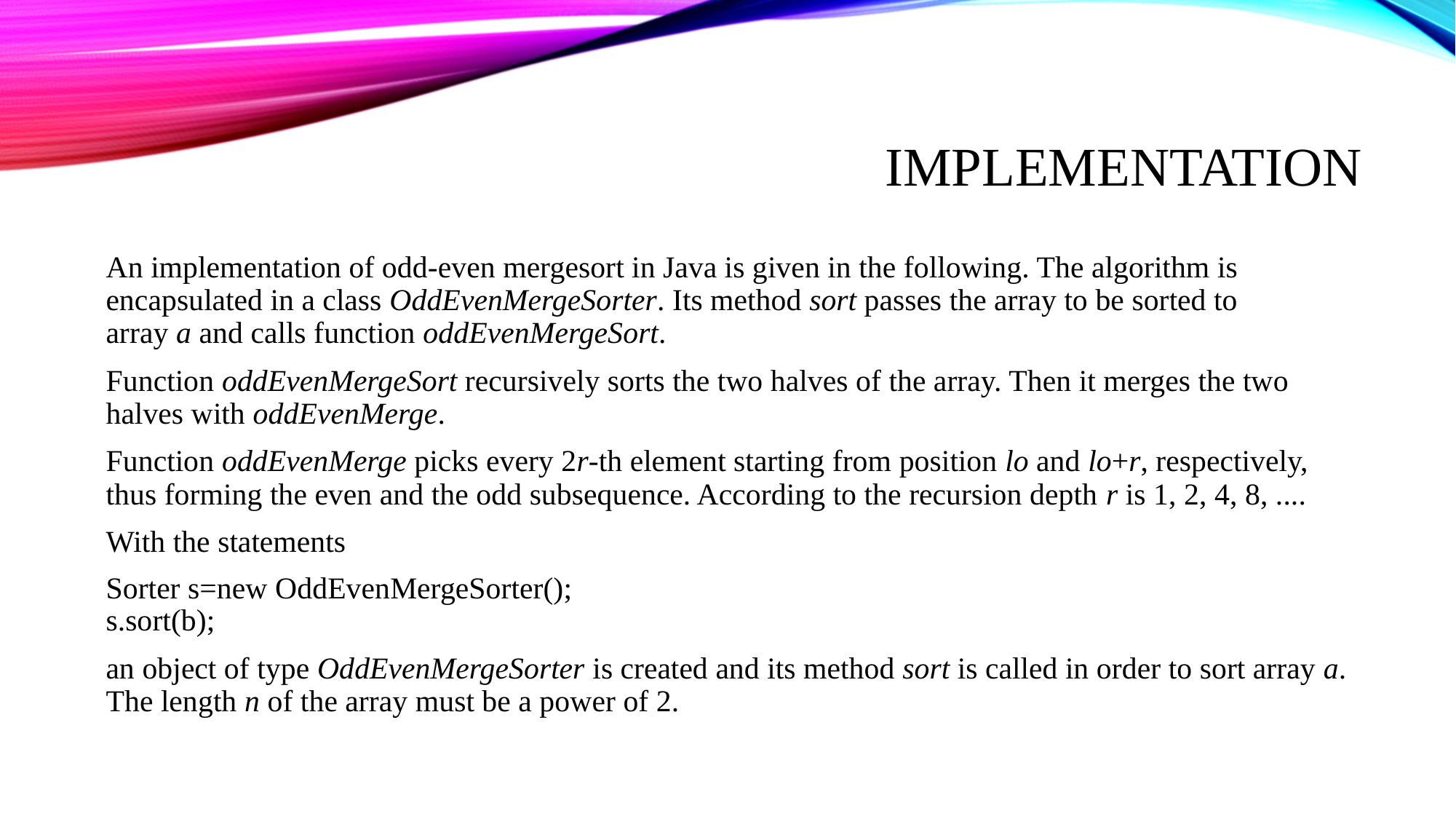

# Implementation
An implementation of odd-even mergesort in Java is given in the following. The algorithm is encapsulated in a class OddEvenMergeSorter. Its method sort passes the array to be sorted to array a and calls function oddEvenMergeSort.
Function oddEvenMergeSort recursively sorts the two halves of the array. Then it merges the two halves with oddEvenMerge.
Function oddEvenMerge picks every 2r-th element starting from position lo and lo+r, respectively, thus forming the even and the odd subsequence. According to the recursion depth r is 1, 2, 4, 8, ....
With the statements
Sorter s=new OddEvenMergeSorter();
s.sort(b);
an object of type OddEvenMergeSorter is created and its method sort is called in order to sort array a. The length n of the array must be a power of 2.